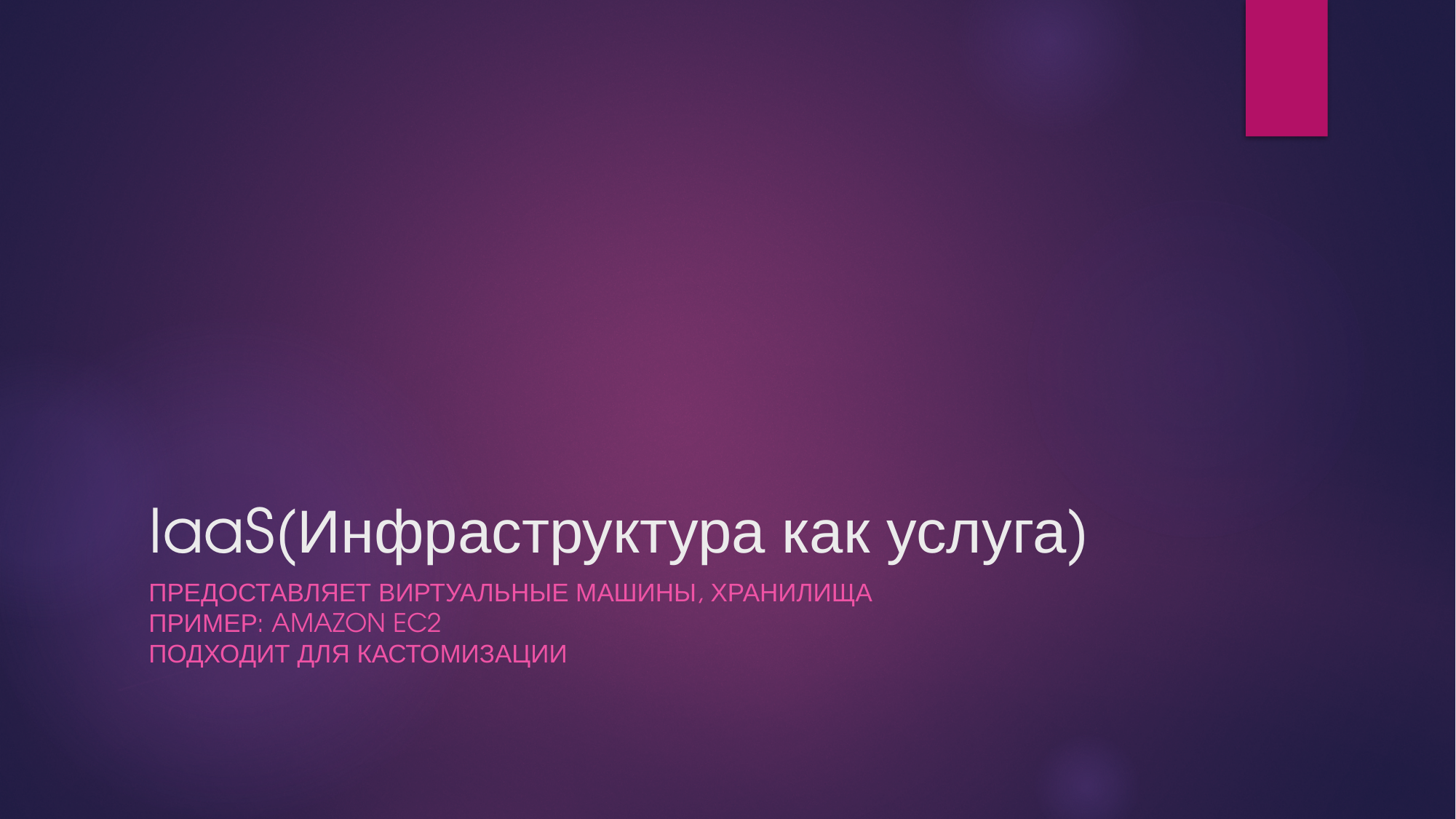

# IaaS(Инфраструктура как услуга)
Предоставляет виртуальные машины, хранилища
Пример: Amazon EC2
Подходит для кастомизации